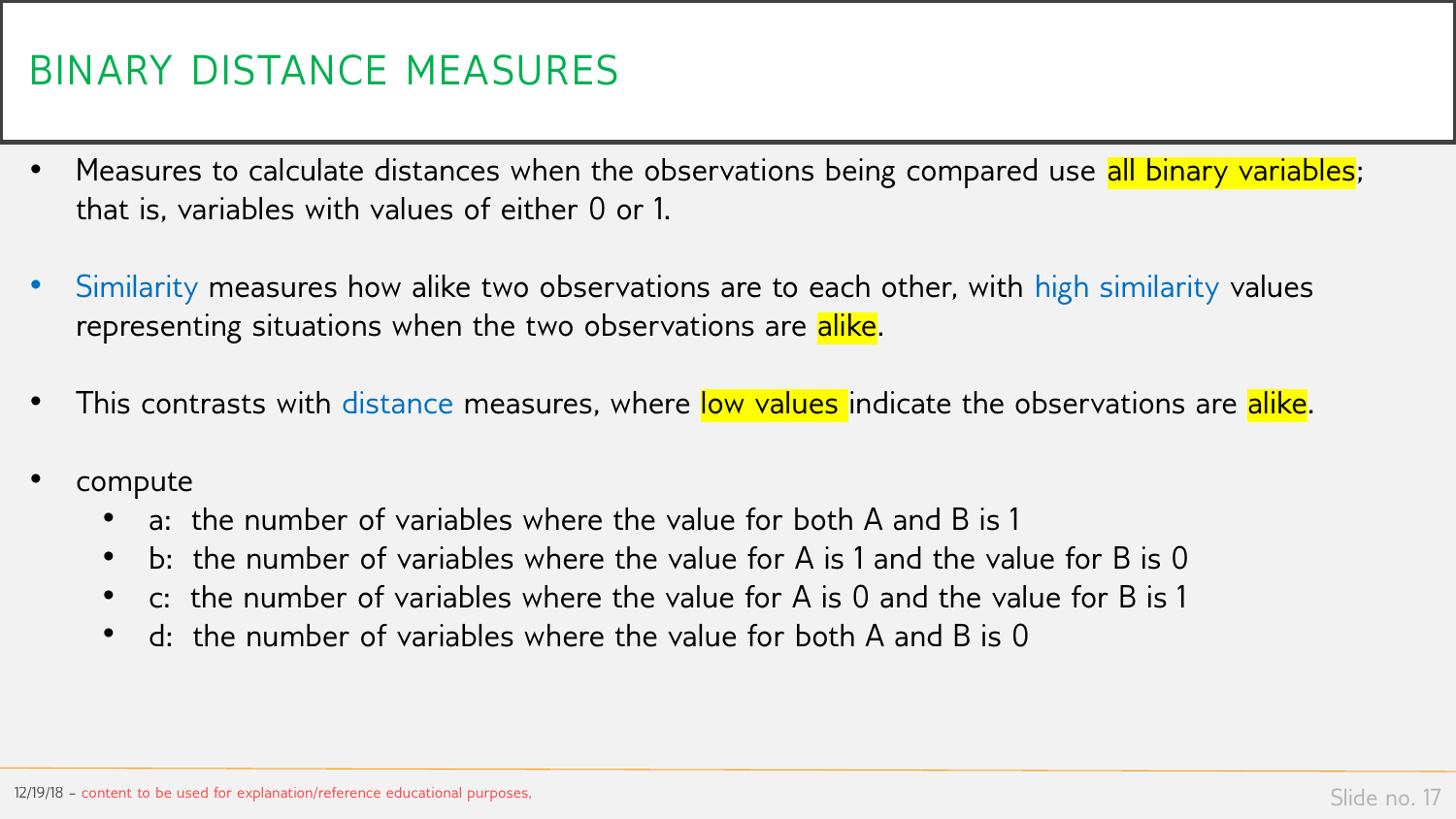

# Binary Distance Measures
Measures to calculate distances when the observations being compared use all binary variables; that is, variables with values of either 0 or 1.

Similarity measures how alike two observations are to each other, with high similarity values representing situations when the two observations are alike.

This contrasts with distance measures, where low values indicate the observations are alike.

compute
a:  the number of variables where the value for both A and B is 1
b:  the number of variables where the value for A is 1 and the value for B is 0
c:  the number of variables where the value for A is 0 and the value for B is 1
d:  the number of variables where the value for both A and B is 0
12/19/18 – content to be used for explanation/reference educational purposes,
Slide no. 17